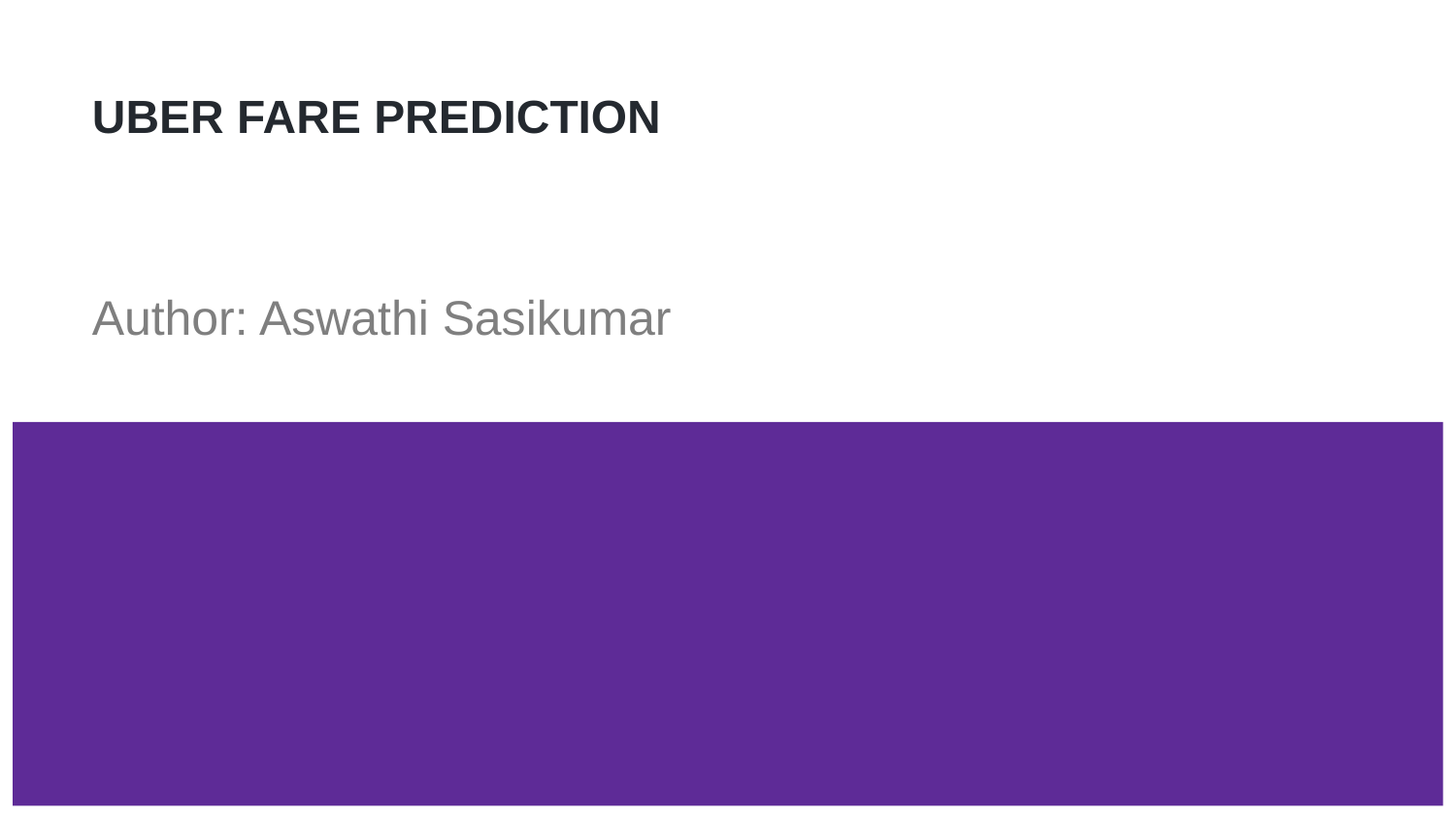

# UBER FARE PREDICTION

Author: Aswathi Sasikumar